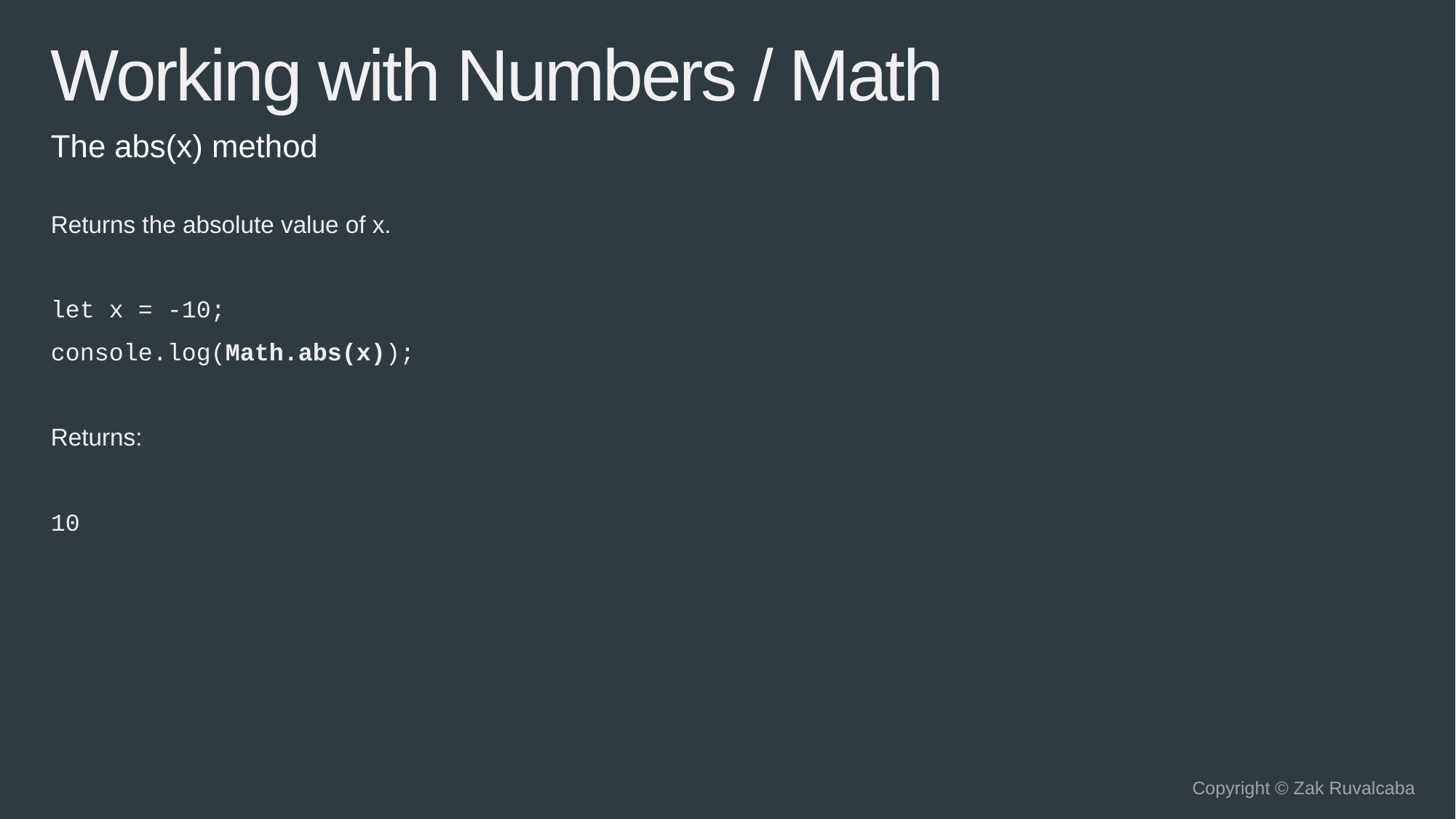

# Working with Numbers / Math
The abs(x) method
Returns the absolute value of x.

let x = -10;
console.log(Math.abs(x));

Returns:

10